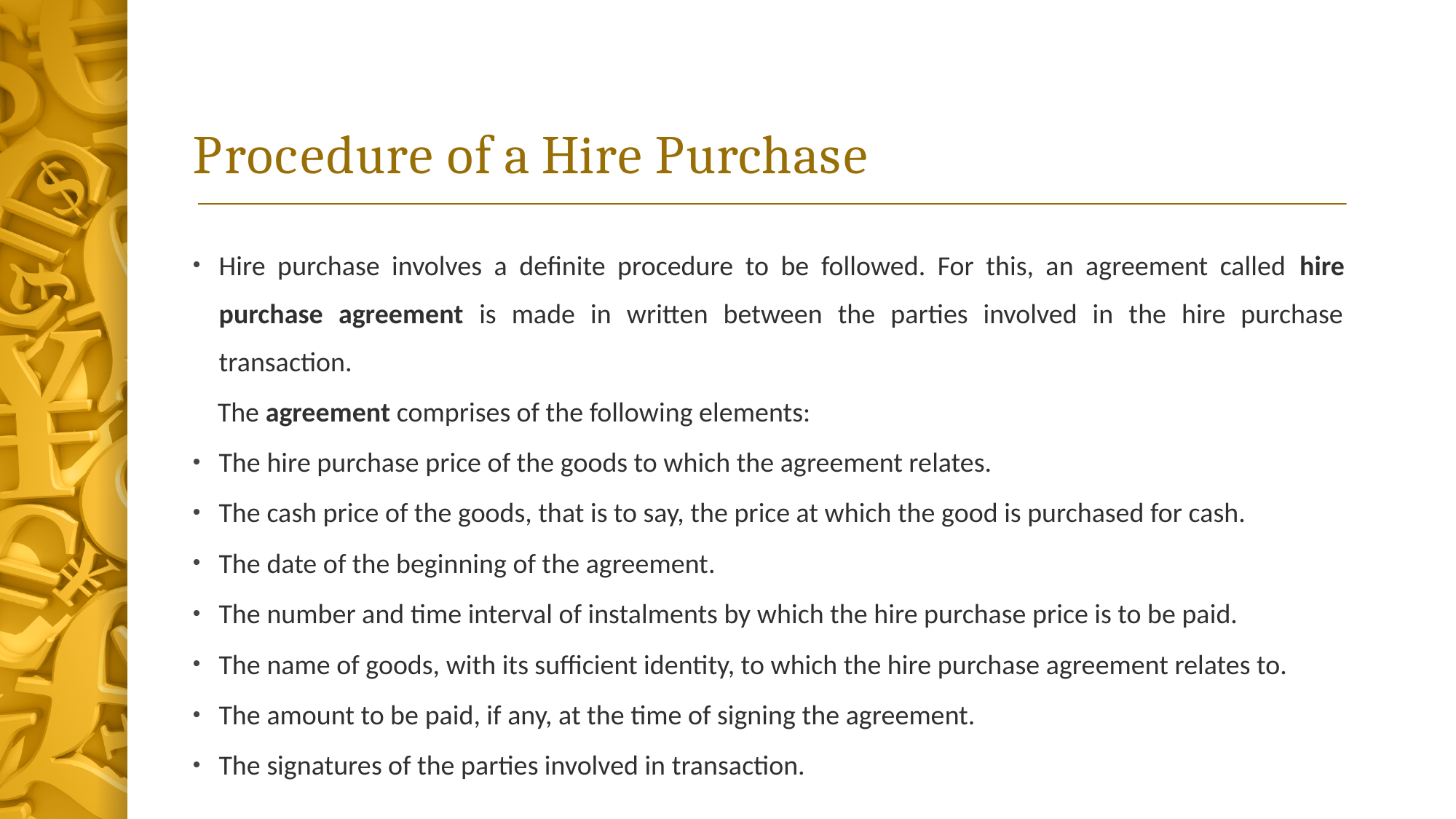

# Procedure of a Hire Purchase
Hire purchase involves a definite procedure to be followed. For this, an agreement called hire purchase agreement is made in written between the parties involved in the hire purchase transaction.
    The agreement comprises of the following elements:
The hire purchase price of the goods to which the agreement relates.
The cash price of the goods, that is to say, the price at which the good is purchased for cash.
The date of the beginning of the agreement.
The number and time interval of instalments by which the hire purchase price is to be paid.
The name of goods, with its sufficient identity, to which the hire purchase agreement relates to.
The amount to be paid, if any, at the time of signing the agreement.
The signatures of the parties involved in transaction.